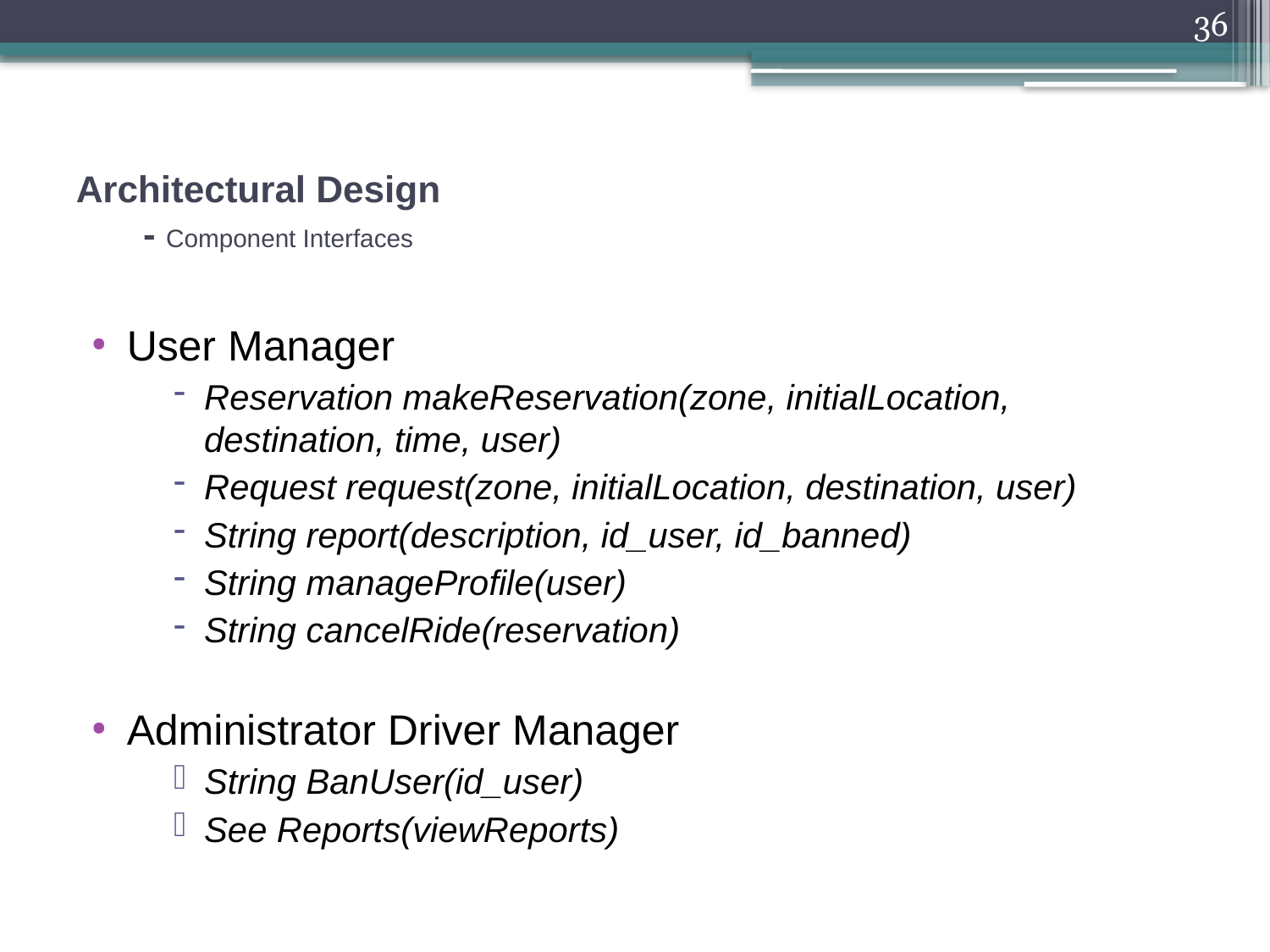

36
# Architectural Design - Component Interfaces
User Manager
Reservation makeReservation(zone, initialLocation, destination, time, user)
Request request(zone, initialLocation, destination, user)
String report(description, id_user, id_banned)
String manageProfile(user)
String cancelRide(reservation)

Administrator Driver Manager
String BanUser(id_user)
See Reports(viewReports)